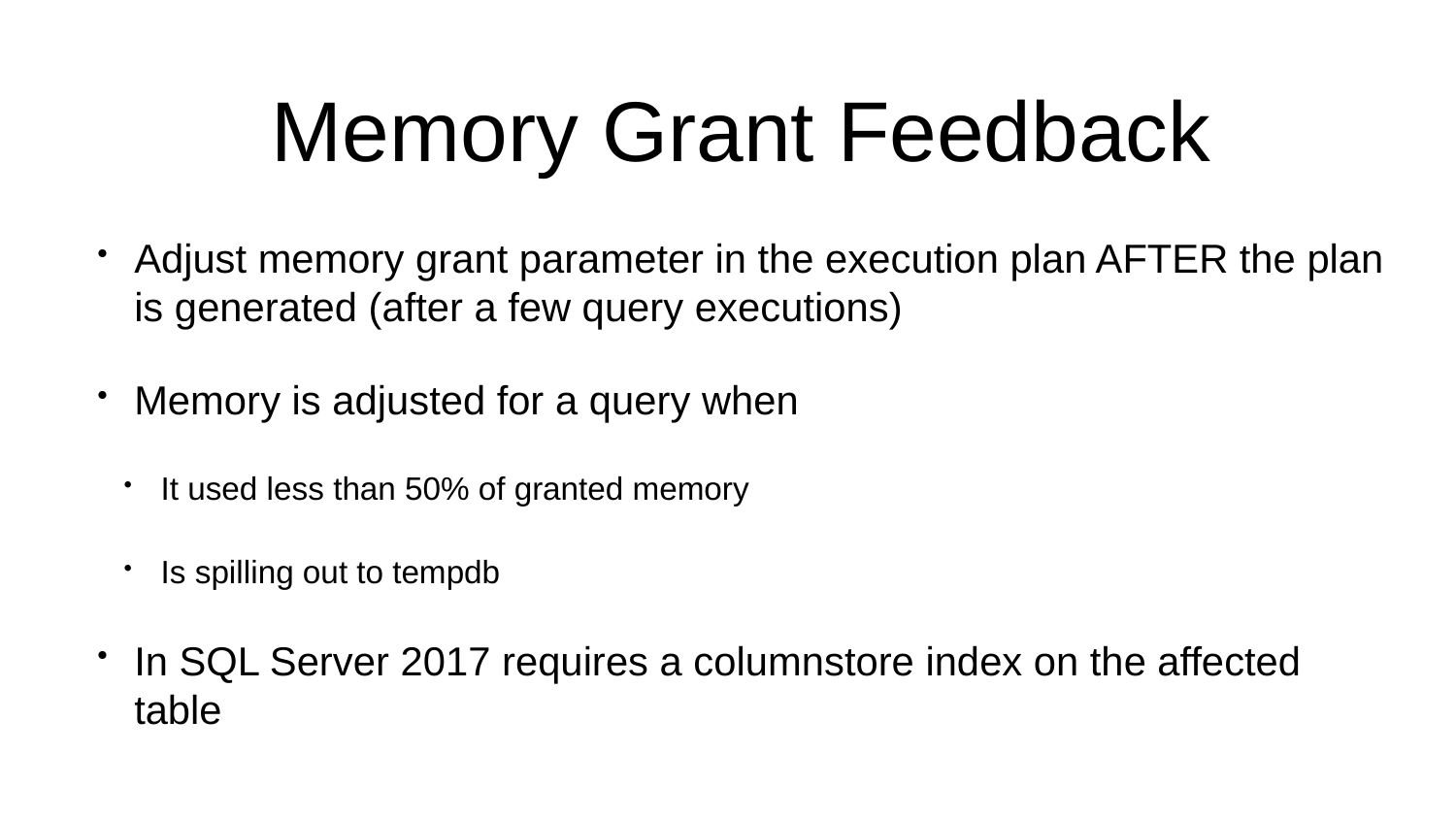

# Memory Grant Feedback
Adjust memory grant parameter in the execution plan AFTER the plan is generated (after a few query executions)
Memory is adjusted for a query when
It used less than 50% of granted memory
Is spilling out to tempdb
In SQL Server 2017 requires a columnstore index on the affected table